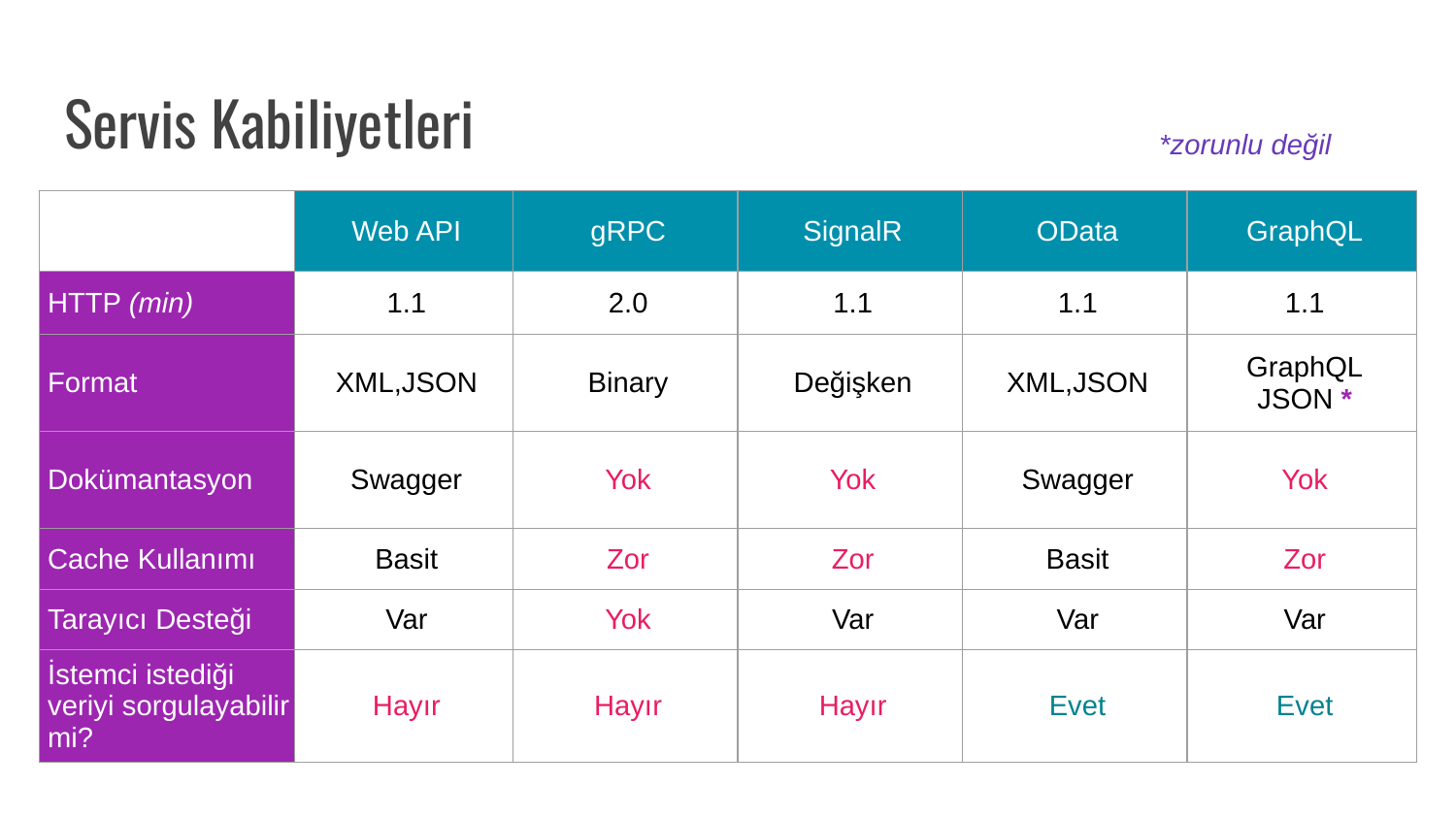

# Servis Kabiliyetleri
*zorunlu değil
|  | Web API | gRPC | SignalR | OData | GraphQL |
| --- | --- | --- | --- | --- | --- |
| HTTP (min) | 1.1 | 2.0 | 1.1 | 1.1 | 1.1 |
| Format | XML,JSON | Binary | Değişken | XML,JSON | GraphQL JSON \* |
| Dokümantasyon | Swagger | Yok | Yok | Swagger | Yok |
| Cache Kullanımı | Basit | Zor | Zor | Basit | Zor |
| Tarayıcı Desteği | Var | Yok | Var | Var | Var |
| İstemci istediği veriyi sorgulayabilir mi? | Hayır | Hayır | Hayır | Evet | Evet |